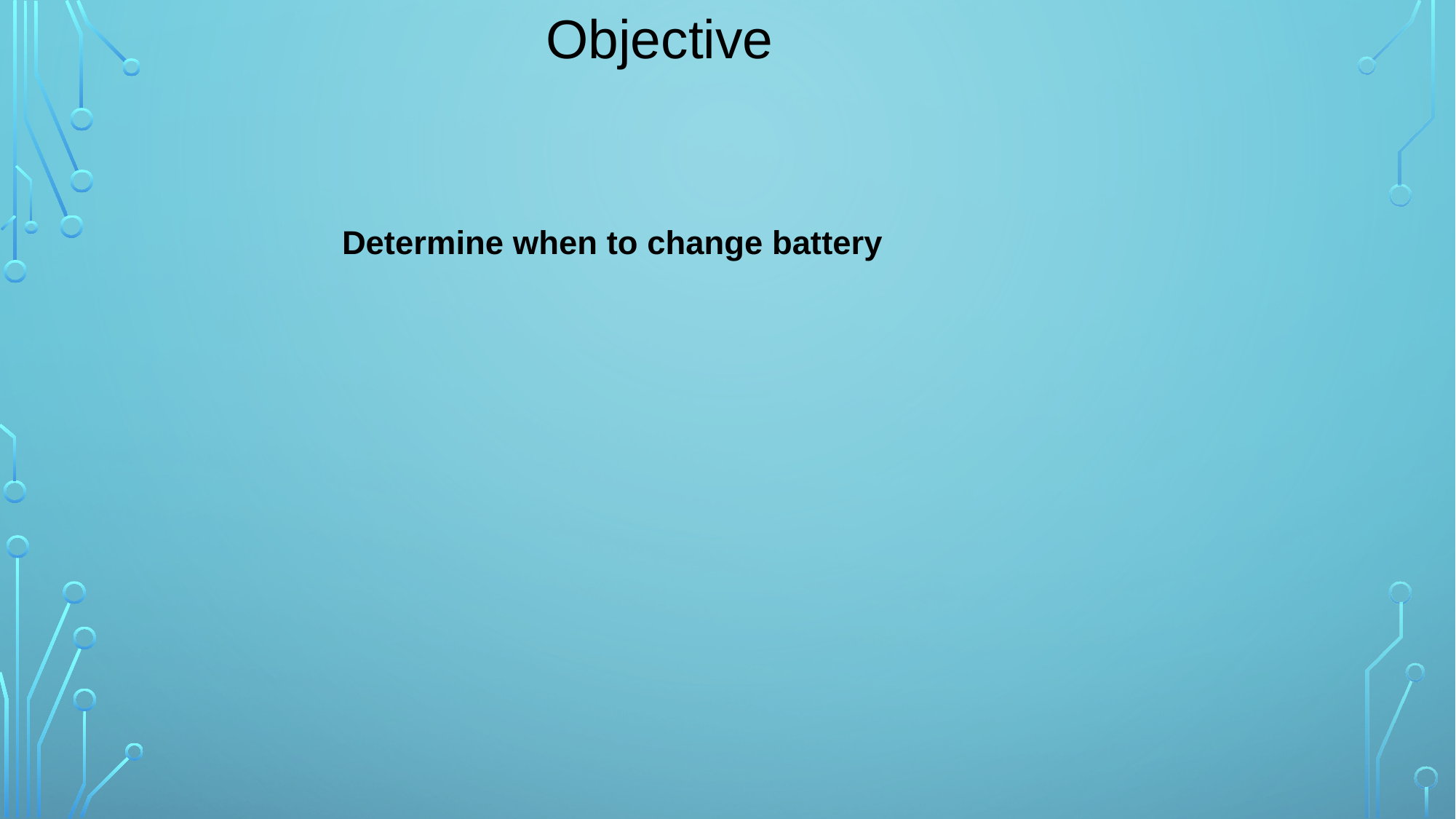

# Objective
Determine when to change battery